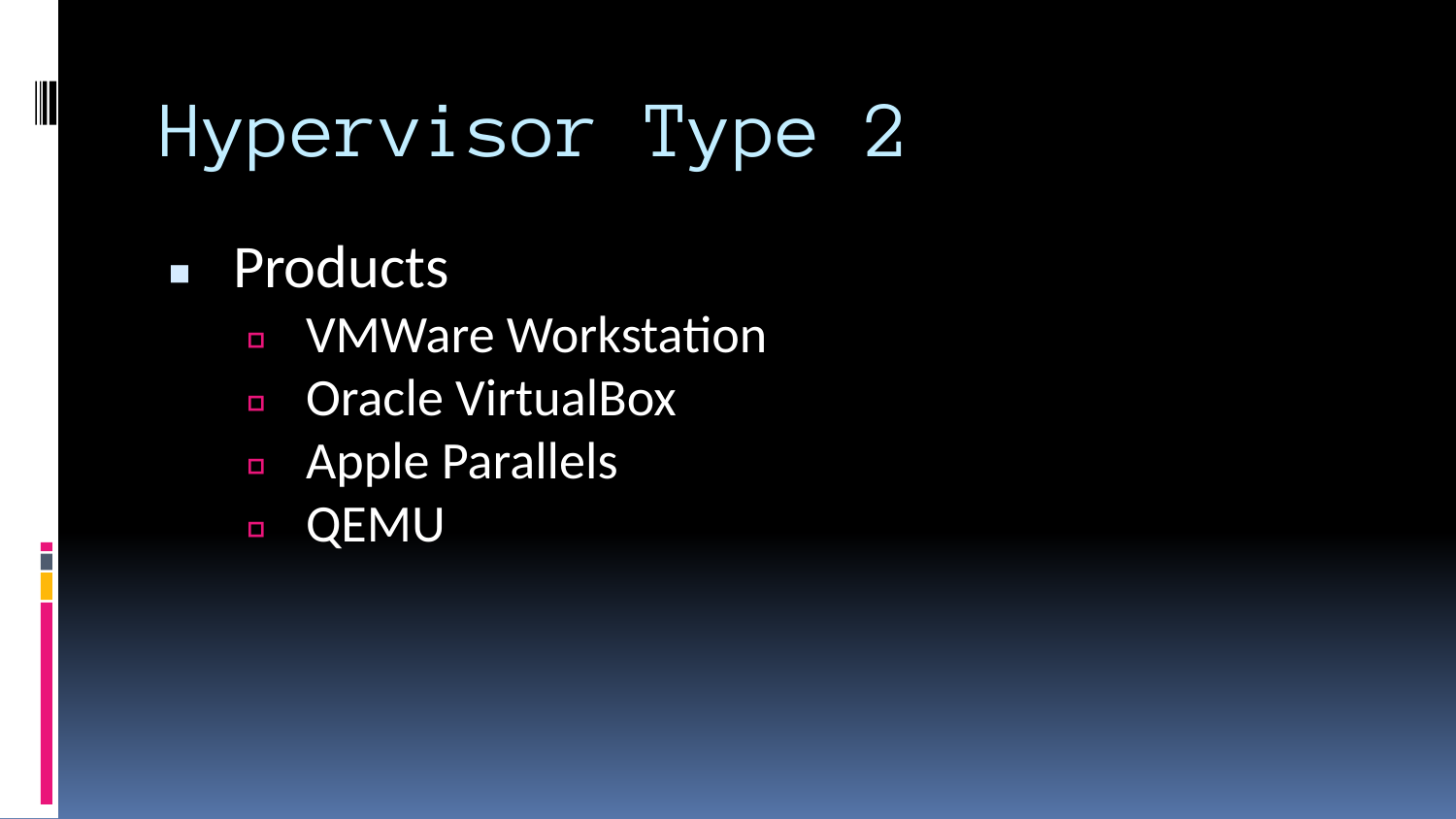

# Hypervisor Type 2
Products
VMWare Workstation
Oracle VirtualBox
Apple Parallels
QEMU